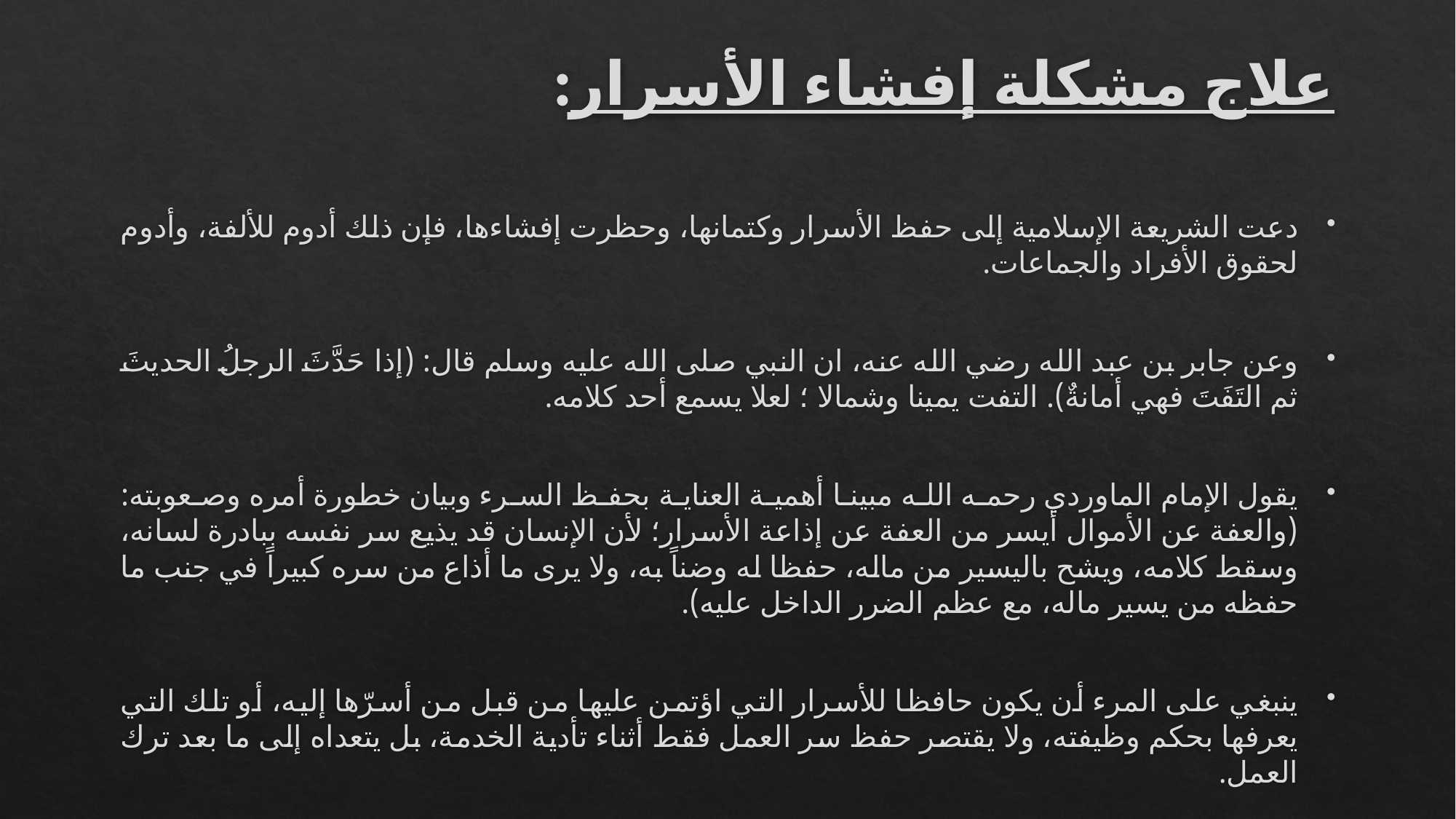

# علاج مشكلة إفشاء الأسرار:

دعت الشريعة الإسلامية إلى حفظ الأسرار وكتمانها، وحظرت إفشاءها، فإن ذلك أدوم للألفة، وأدوم لحقوق الأفراد والجماعات.

وعن جابر بن عبد الله رضي الله عنه، ان النبي صلى الله عليه وسلم قال: (إذا حَدَّثَ الرجلُ الحديثَ ثم التَفَتَ فهي أمانةٌ). التفت يمينا وشمالا ؛ لعلا يسمع أحد كلامه.

يقول الإمام الماوردي رحمه الله مبينا أهمية العناية بحفظ السرء وبيان خطورة أمره وصعوبته: (والعفة عن الأموال أيسر من العفة عن إذاعة الأسرار؛ لأن الإنسان قد يذيع سر نفسه ببادرة لسانه، وسقط كلامه، ويشح باليسير من ماله، حفظا له وضناً به، ولا يرى ما أذاع من سره كبيراً في جنب ما حفظه من يسير ماله، مع عظم الضرر الداخل عليه).

ينبغي على المرء أن يكون حافظا للأسرار التي اؤتمن عليها من قبل من أسرّها إليه، أو تلك التي يعرفها بحكم وظيفته، ولا يقتصر حفظ سر العمل فقط أثناء تأدية الخدمة، بل يتعداه إلى ما بعد ترك العمل.